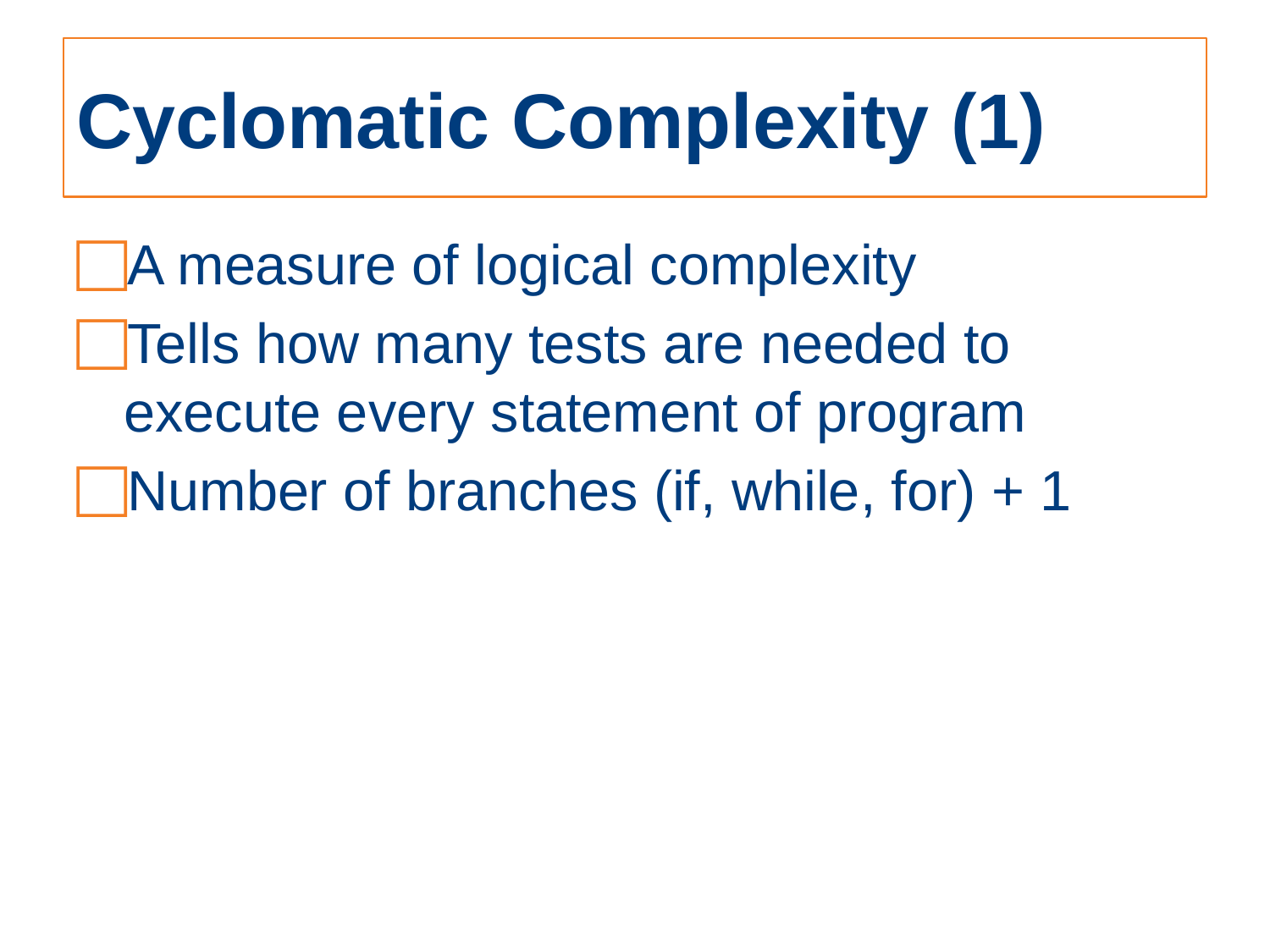

# Cyclomatic Complexity (1)
A measure of logical complexity
Tells how many tests are needed to execute every statement of program
Number of branches (if, while, for) + 1